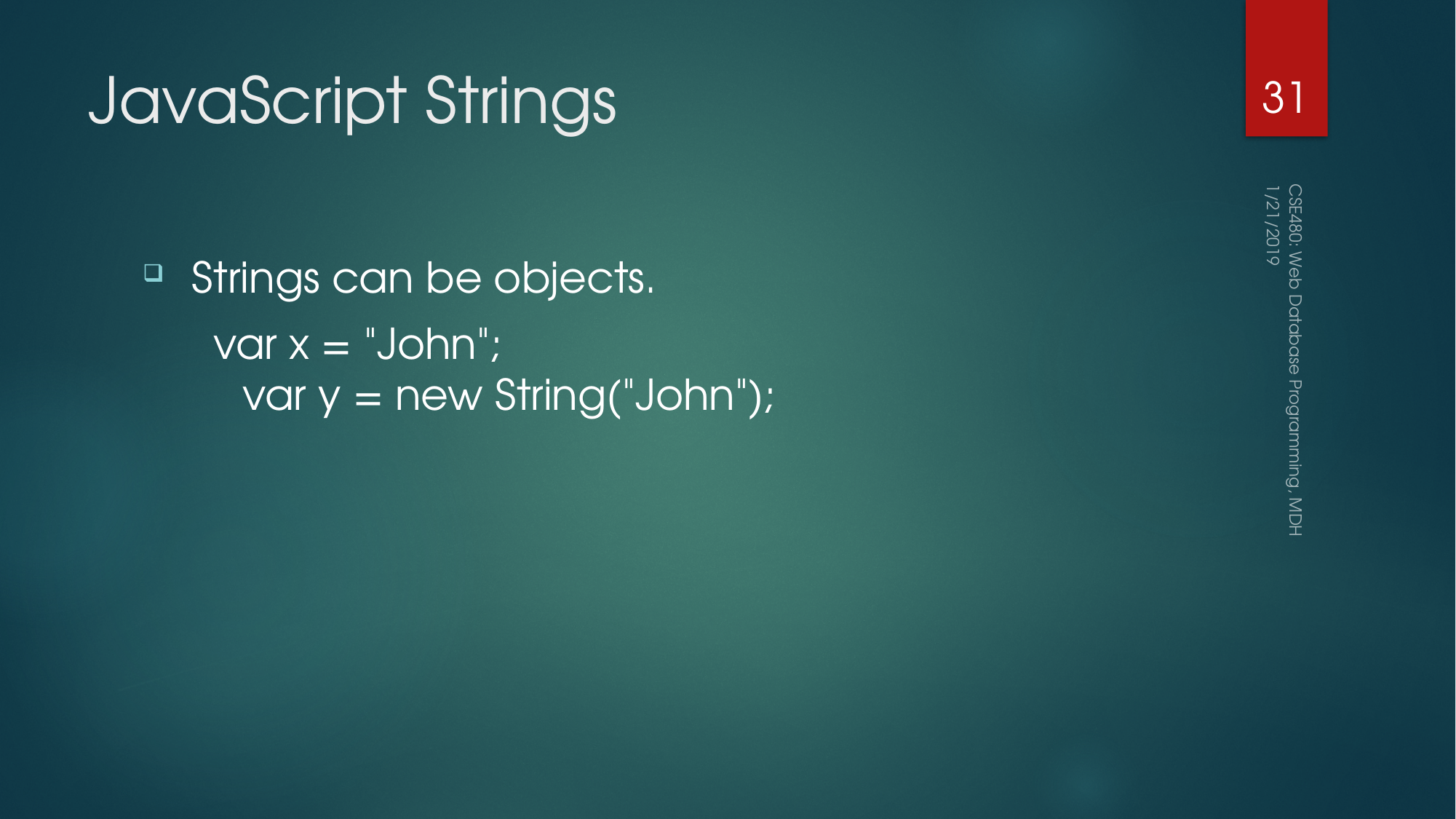

31
# JavaScript Strings
1/21/2019
 Strings can be objects.
      var x = "John";
     var y = new String("John");

CSE480: Web Database Programming, MDH